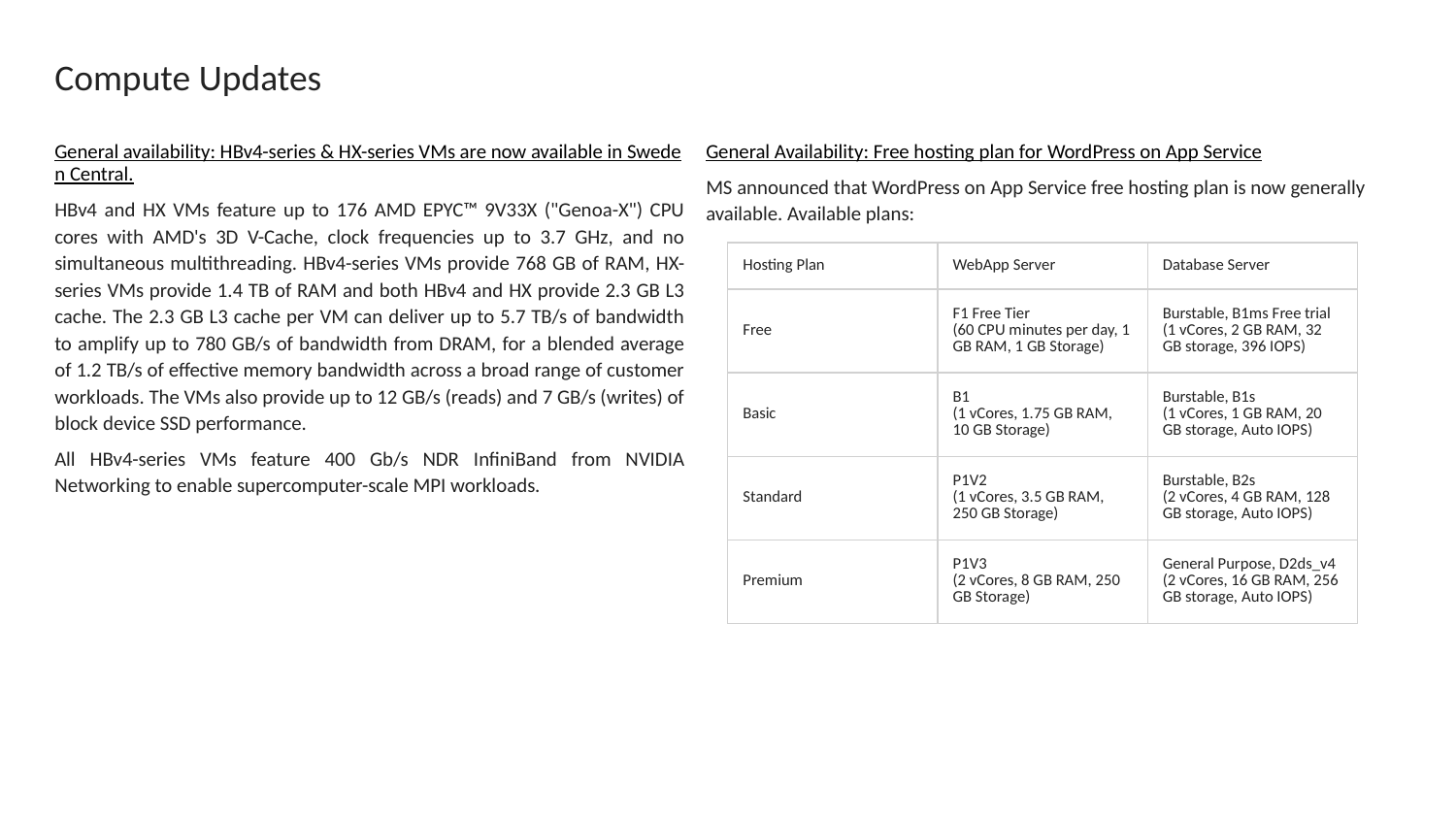

# Compute Updates
General availability: HBv4-series & HX-series VMs are now available in Sweden Central.
HBv4 and HX VMs feature up to 176 AMD EPYC™ 9V33X ("Genoa-X") CPU cores with AMD's 3D V-Cache, clock frequencies up to 3.7 GHz, and no simultaneous multithreading. HBv4-series VMs provide 768 GB of RAM, HX-series VMs provide 1.4 TB of RAM and both HBv4 and HX provide 2.3 GB L3 cache. The 2.3 GB L3 cache per VM can deliver up to 5.7 TB/s of bandwidth to amplify up to 780 GB/s of bandwidth from DRAM, for a blended average of 1.2 TB/s of effective memory bandwidth across a broad range of customer workloads. The VMs also provide up to 12 GB/s (reads) and 7 GB/s (writes) of block device SSD performance.
All HBv4-series VMs feature 400 Gb/s NDR InfiniBand from NVIDIA Networking to enable supercomputer-scale MPI workloads.
General Availability: Free hosting plan for WordPress on App Service
MS announced that WordPress on App Service free hosting plan is now generally available. Available plans:
| Hosting Plan | WebApp Server | Database Server |
| --- | --- | --- |
| Free | F1 Free Tier (60 CPU minutes per day, 1 GB RAM, 1 GB Storage) | Burstable, B1ms Free trial (1 vCores, 2 GB RAM, 32 GB storage, 396 IOPS) |
| Basic | B1 (1 vCores, 1.75 GB RAM, 10 GB Storage) | Burstable, B1s (1 vCores, 1 GB RAM, 20 GB storage, Auto IOPS) |
| Standard | P1V2 (1 vCores, 3.5 GB RAM, 250 GB Storage) | Burstable, B2s (2 vCores, 4 GB RAM, 128 GB storage, Auto IOPS) |
| Premium | P1V3 (2 vCores, 8 GB RAM, 250 GB Storage) | General Purpose, D2ds\_v4 (2 vCores, 16 GB RAM, 256 GB storage, Auto IOPS) |